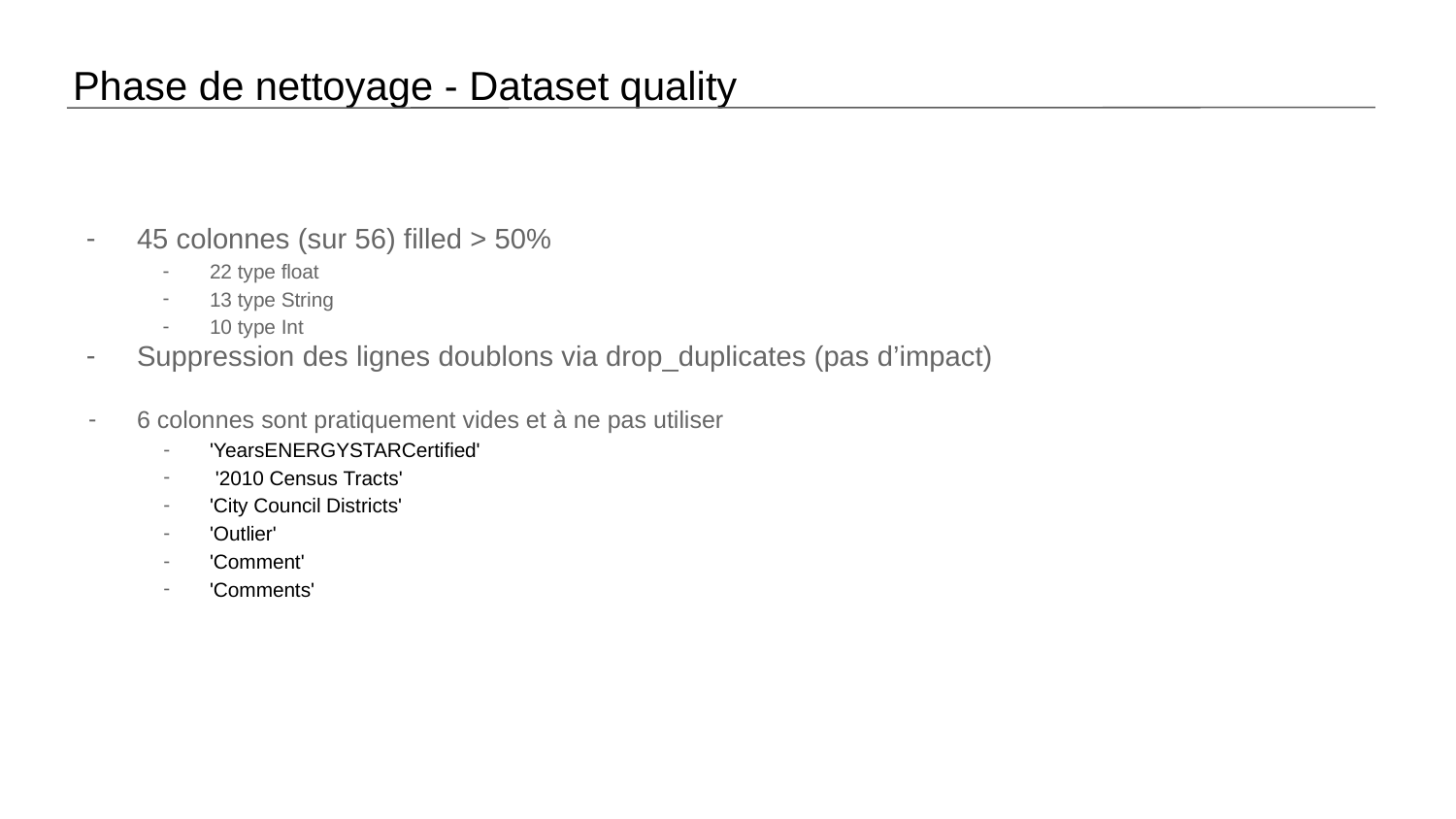

Phase de nettoyage - Dataset quality
45 colonnes (sur 56) filled > 50%
22 type float
13 type String
10 type Int
Suppression des lignes doublons via drop_duplicates (pas d’impact)

6 colonnes sont pratiquement vides et à ne pas utiliser
'YearsENERGYSTARCertified'
 '2010 Census Tracts'
'City Council Districts'
'Outlier'
'Comment'
'Comments'